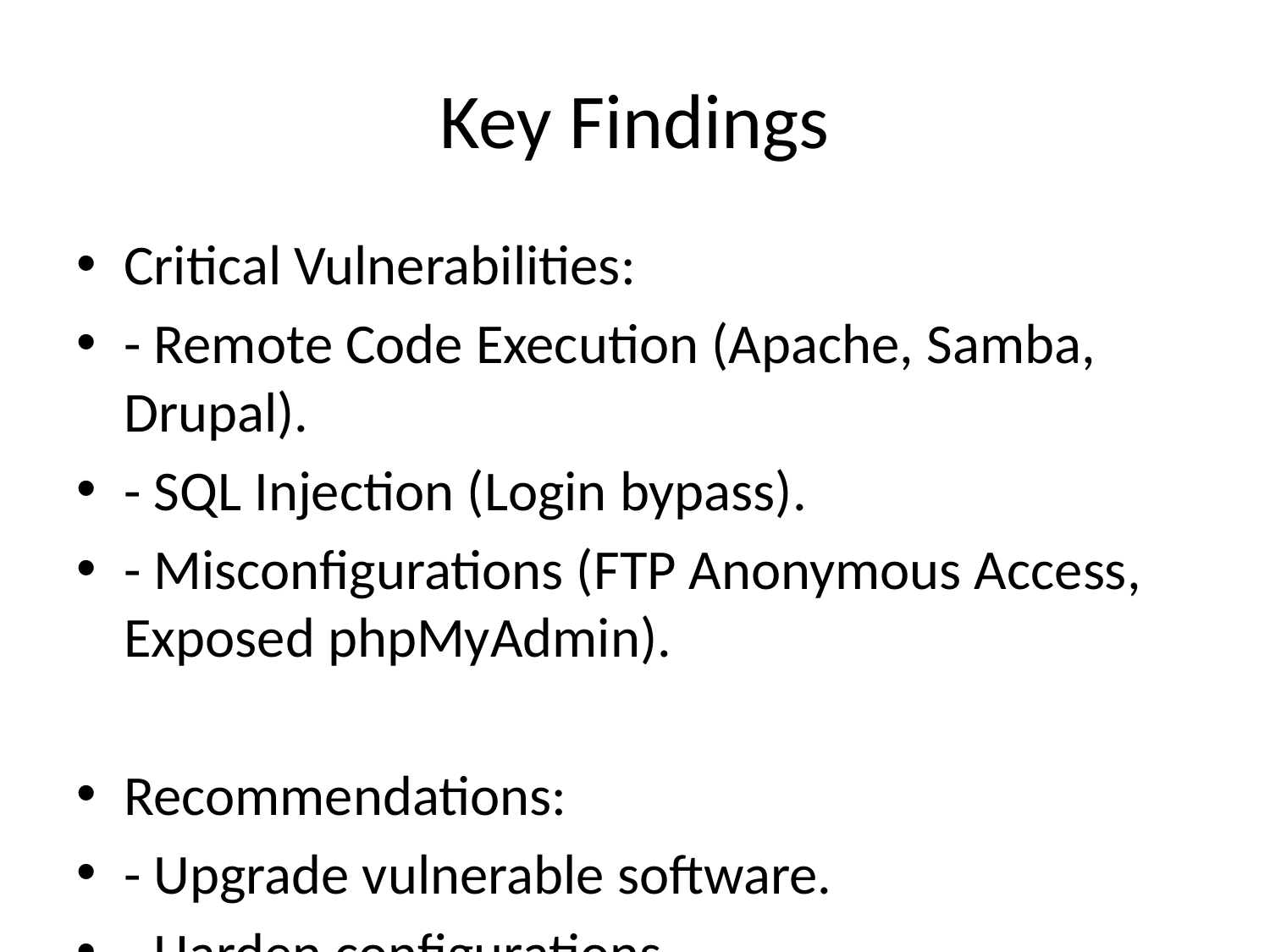

# Key Findings
Critical Vulnerabilities:
- Remote Code Execution (Apache, Samba, Drupal).
- SQL Injection (Login bypass).
- Misconfigurations (FTP Anonymous Access, Exposed phpMyAdmin).

Recommendations:
- Upgrade vulnerable software.
- Harden configurations.
- Regular monitoring and auditing.